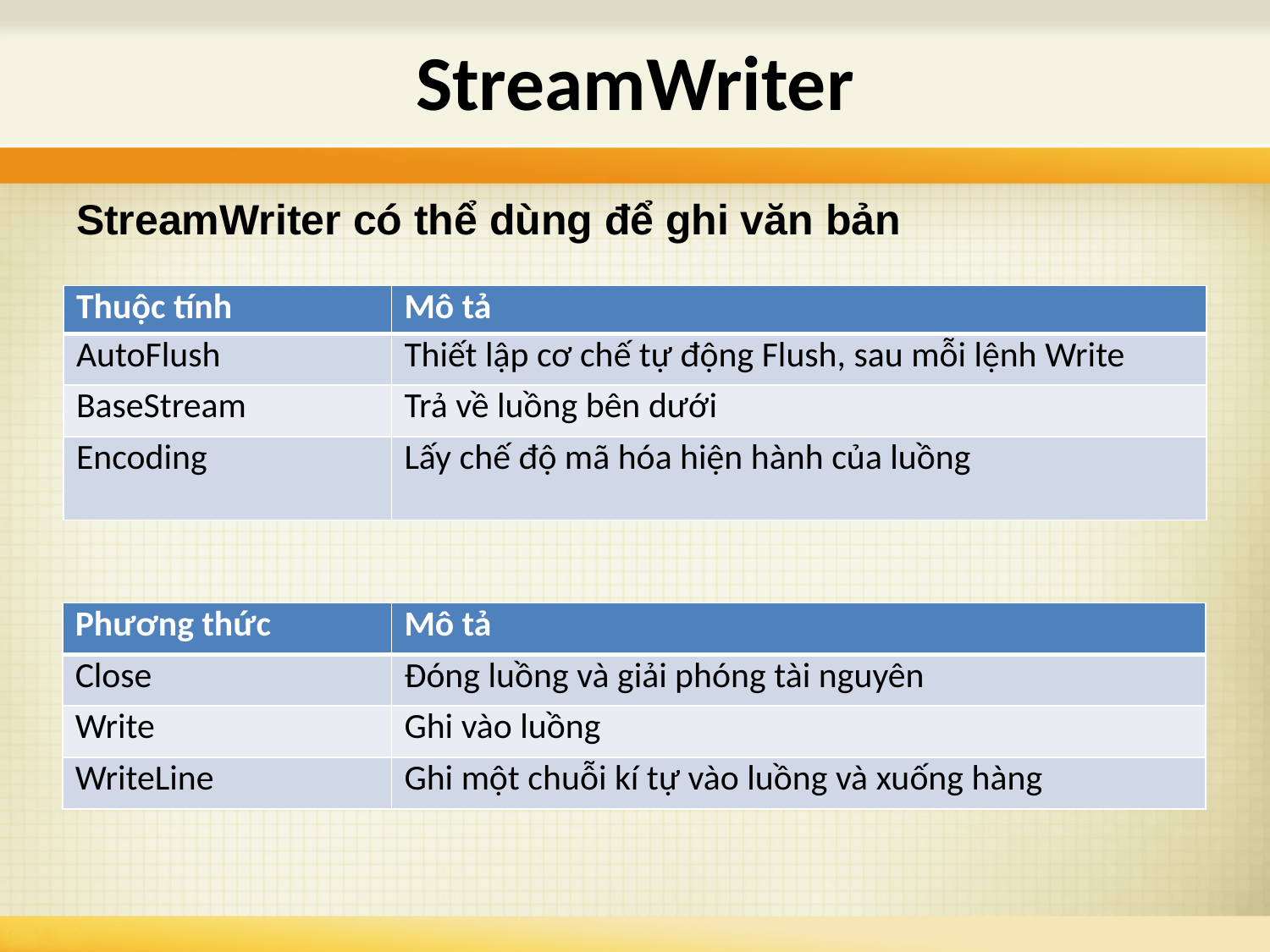

# StreamWriter
StreamWriter có thể dùng để ghi văn bản
| Thuộc tính | Mô tả |
| --- | --- |
| AutoFlush | Thiết lập cơ chế tự động Flush, sau mỗi lệnh Write |
| BaseStream | Trả về luồng bên dưới |
| Encoding | Lấy chế độ mã hóa hiện hành của luồng |
| Phương thức | Mô tả |
| --- | --- |
| Close | Đóng luồng và giải phóng tài nguyên |
| Write | Ghi vào luồng |
| WriteLine | Ghi một chuỗi kí tự vào luồng và xuống hàng |